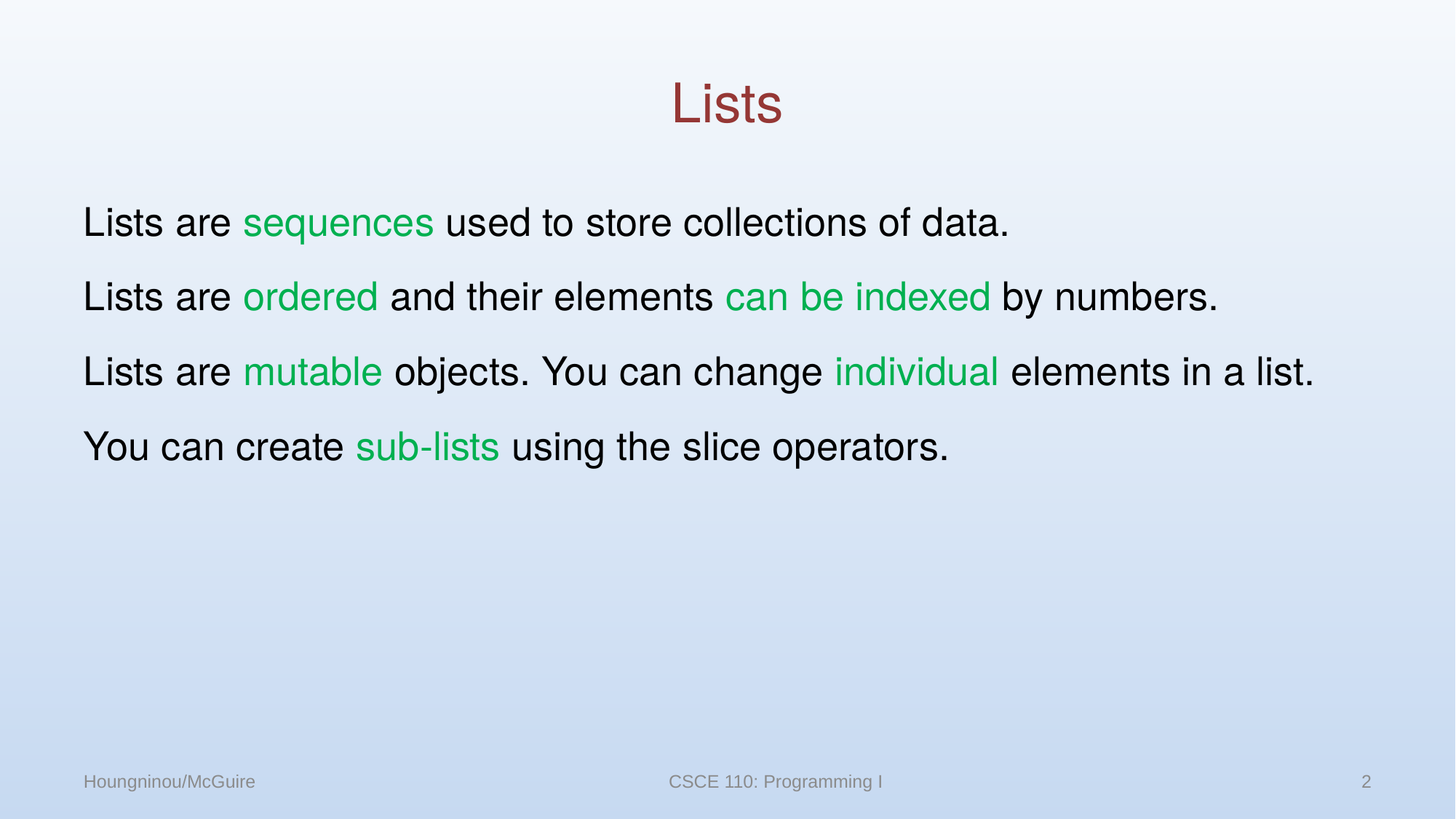

# Lists
Lists are sequences used to store collections of data.
Lists are ordered and their elements can be indexed by numbers.
Lists are mutable objects. You can change individual elements in a list.
You can create sub-lists using the slice operators.
Houngninou/McGuire
CSCE 110: Programming I
2